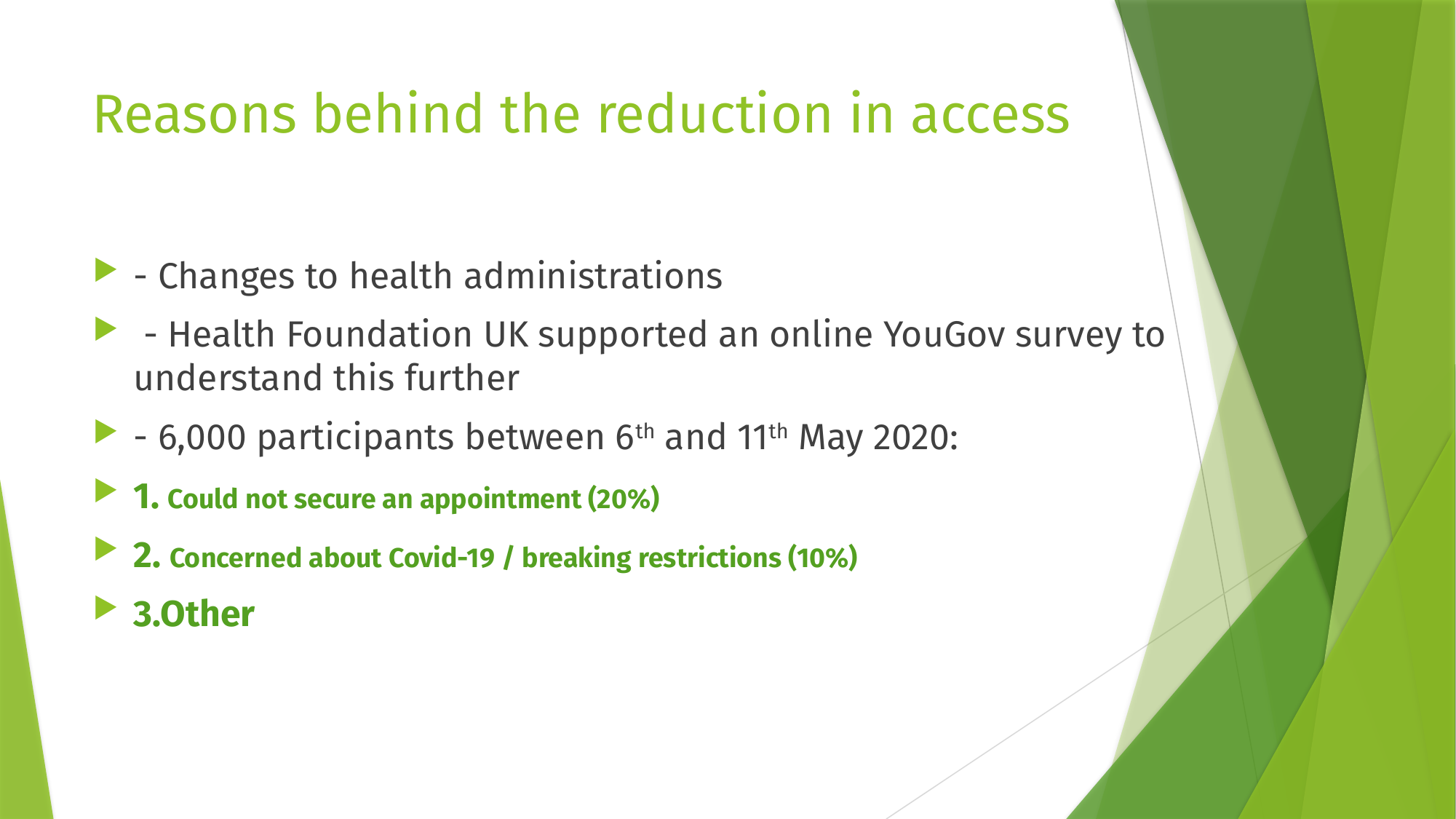

# Reasons behind the reduction in access
- Changes to health administrations
 - Health Foundation UK supported an online YouGov survey to understand this further
- 6,000 participants between 6th and 11th May 2020:
1. Could not secure an appointment (20%)
2. Concerned about Covid-19 / breaking restrictions (10%)
3.Other